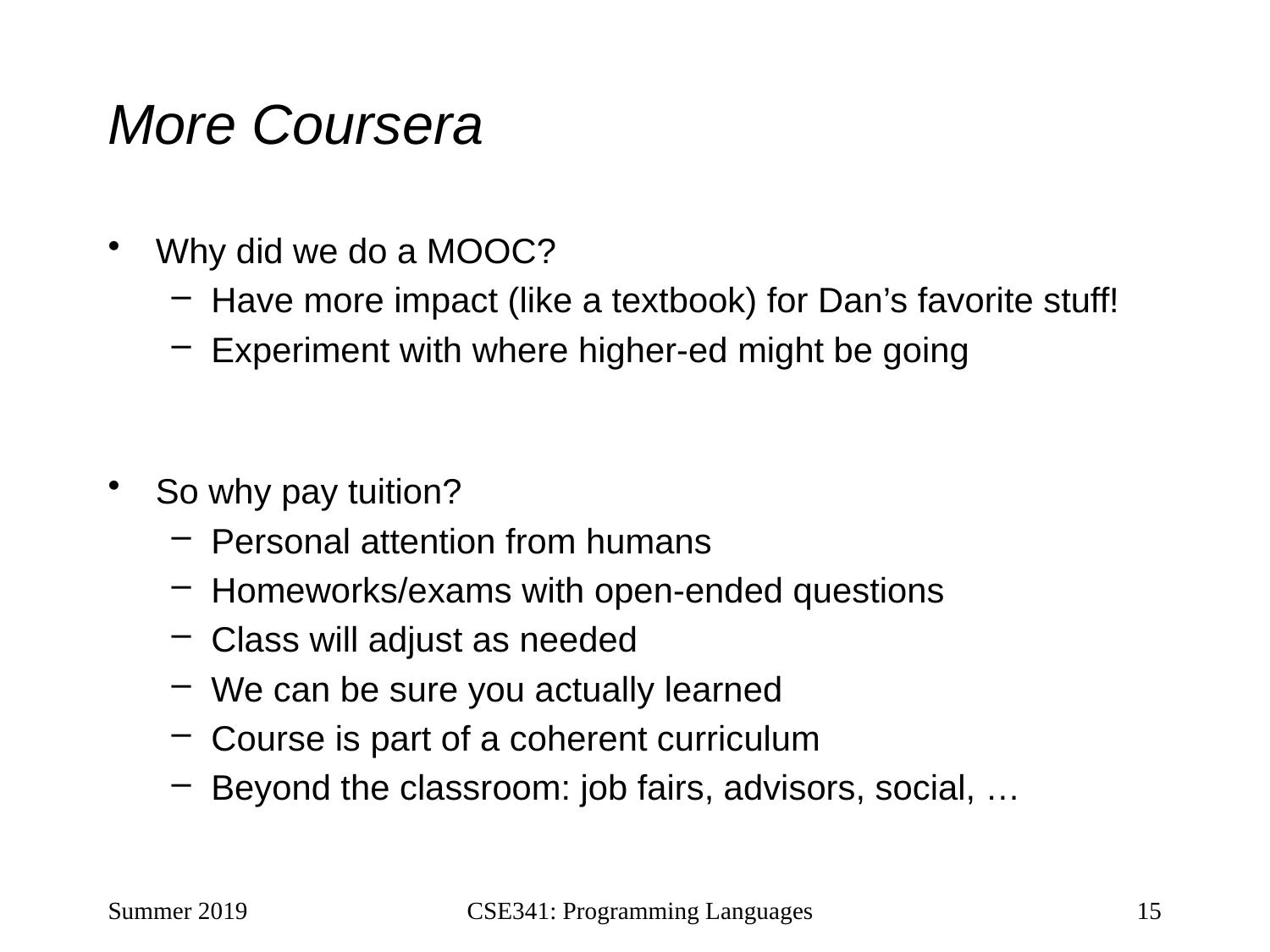

# More Coursera
Why did we do a MOOC?
Have more impact (like a textbook) for Dan’s favorite stuff!
Experiment with where higher-ed might be going

So why pay tuition?
Personal attention from humans
Homeworks/exams with open-ended questions
Class will adjust as needed
We can be sure you actually learned
Course is part of a coherent curriculum
Beyond the classroom: job fairs, advisors, social, …
Summer 2019
CSE341: Programming Languages
15